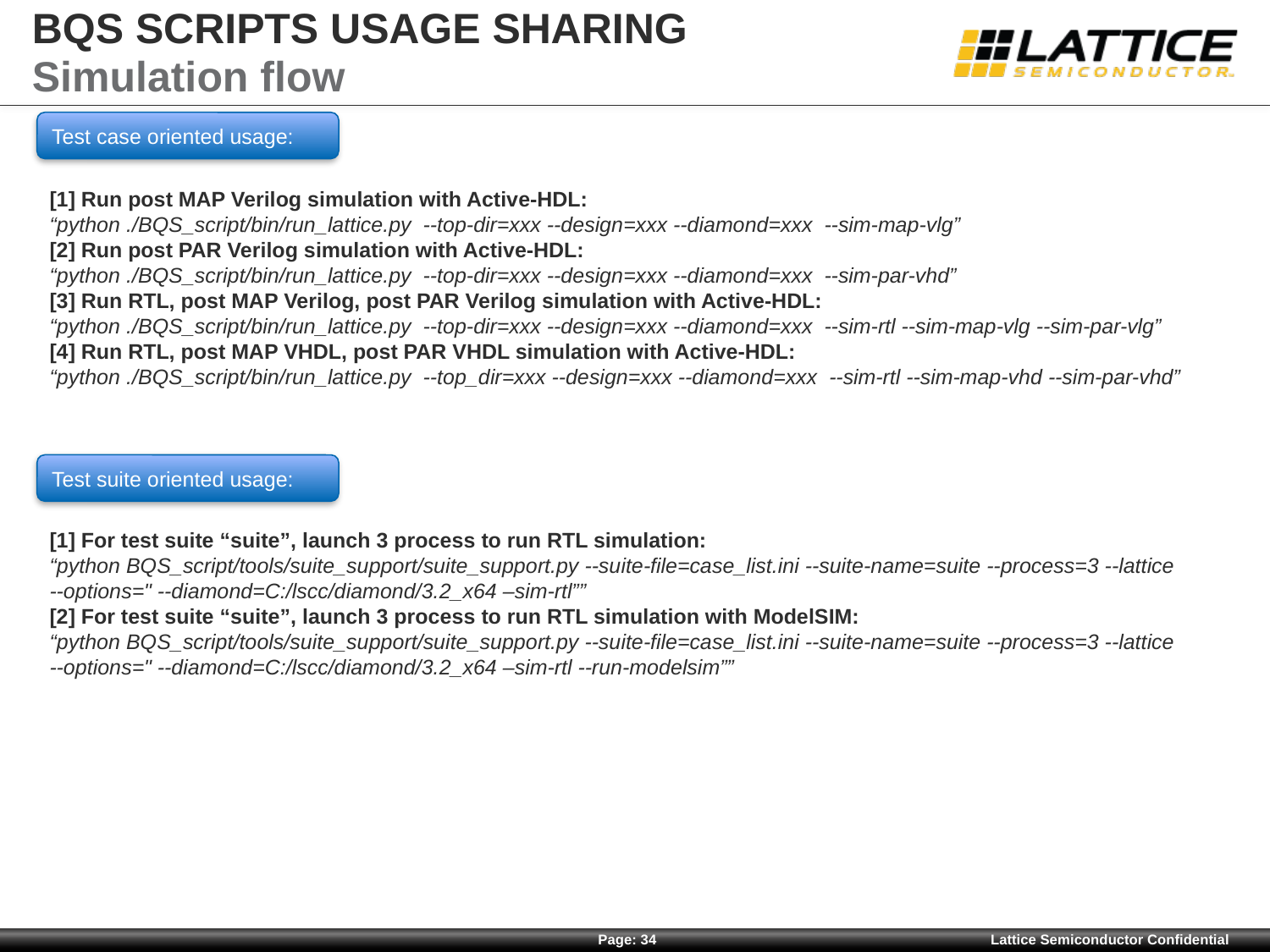

# BQS SCRIPTS USAGE SHARING
Simulation flow

Test case oriented usage:
[1] Run post MAP Verilog simulation with Active-HDL:
“python ./BQS_script/bin/run_lattice.py  --top-dir=xxx --design=xxx --diamond=xxx  --sim-map-vlg”
[2] Run post PAR Verilog simulation with Active-HDL:
“python ./BQS_script/bin/run_lattice.py  --top-dir=xxx --design=xxx --diamond=xxx  --sim-par-vhd”
[3] Run RTL, post MAP Verilog, post PAR Verilog simulation with Active-HDL:
“python ./BQS_script/bin/run_lattice.py  --top-dir=xxx --design=xxx --diamond=xxx  --sim-rtl --sim-map-vlg --sim-par-vlg”
[4] Run RTL, post MAP VHDL, post PAR VHDL simulation with Active-HDL:
“python ./BQS_script/bin/run_lattice.py  --top_dir=xxx --design=xxx --diamond=xxx  --sim-rtl --sim-map-vhd --sim-par-vhd”
Test suite oriented usage:
[1] For test suite “suite”, launch 3 process to run RTL simulation:
“python BQS_script/tools/suite_support/suite_support.py --suite-file=case_list.ini --suite-name=suite --process=3 --lattice --options=" --diamond=C:/lscc/diamond/3.2_x64 –sim-rtl””
[2] For test suite “suite”, launch 3 process to run RTL simulation with ModelSIM:
“python BQS_script/tools/suite_support/suite_support.py --suite-file=case_list.ini --suite-name=suite --process=3 --lattice --options=" --diamond=C:/lscc/diamond/3.2_x64 –sim-rtl --run-modelsim””